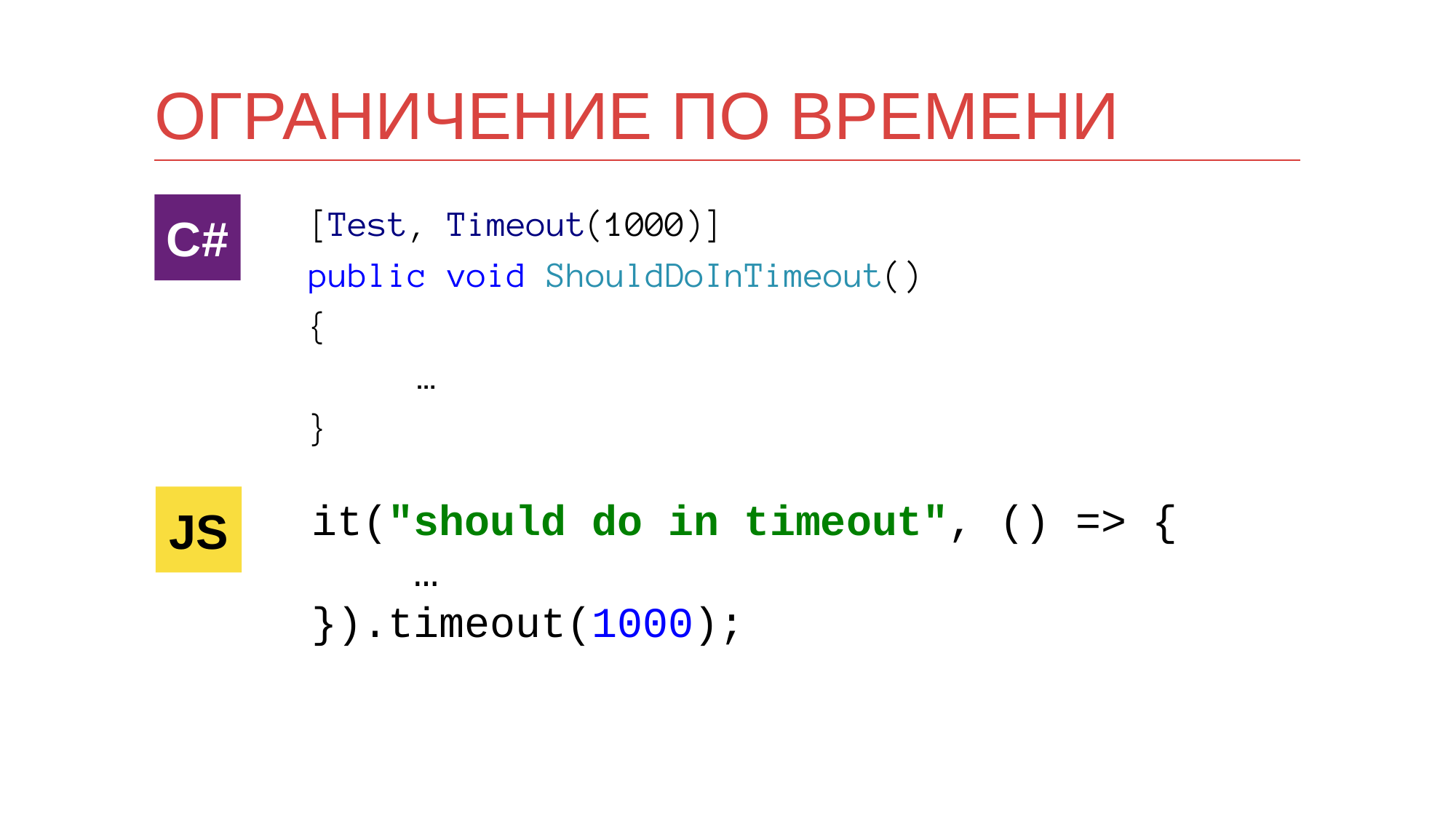

# Ограничение по времени
C#
[Test, Timeout(1000)]
public void ShouldDoInTimeout()
{
	…
}
JS
it("should do in timeout", () => {
    …
}).timeout(1000);